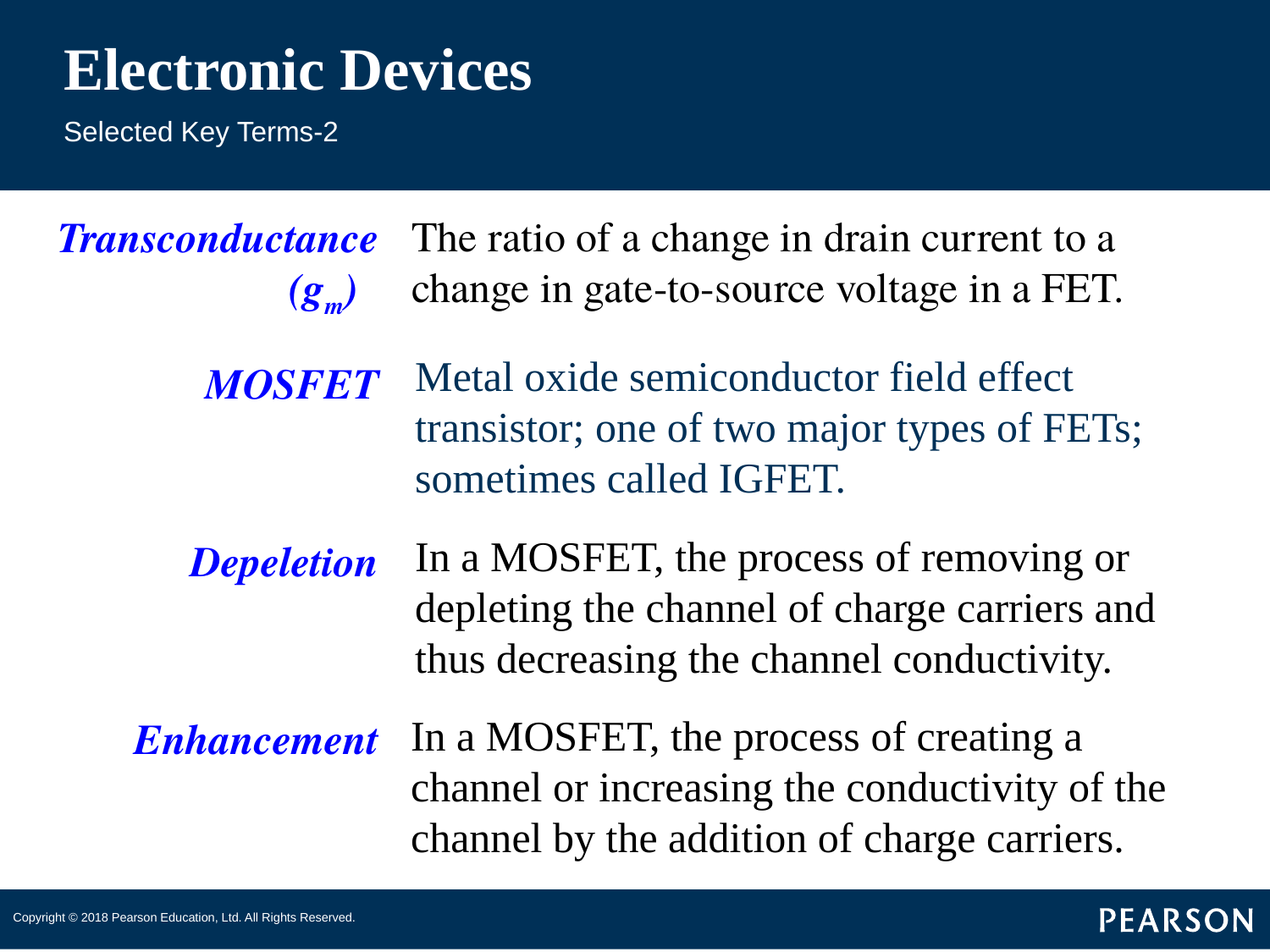

# Electronic Devices
Selected Key Terms-2

The ratio of a change in drain current to a change in gate-to-source voltage in a FET.
Transconductance (gm)

MOSFET

Depeletion

Enhancement

Metal oxide semiconductor field effect transistor; one of two major types of FETs; sometimes called IGFET.
In a MOSFET, the process of removing or depleting the channel of charge carriers and thus decreasing the channel conductivity.
In a MOSFET, the process of creating a channel or increasing the conductivity of the channel by the addition of charge carriers.